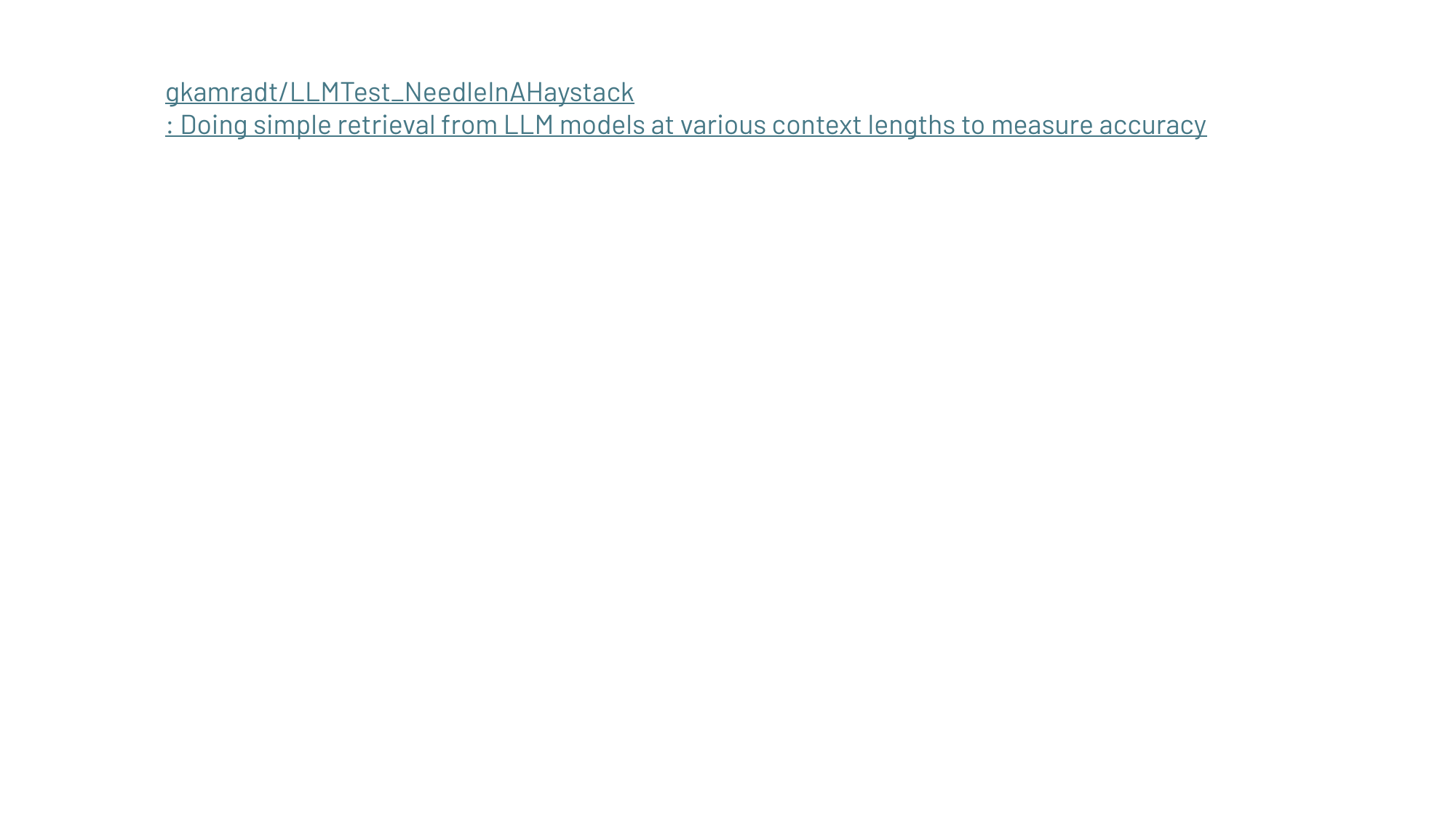

gkamradt/LLMTest_NeedleInAHaystack: Doing simple retrieval from LLM models at various context lengths to measure accuracy